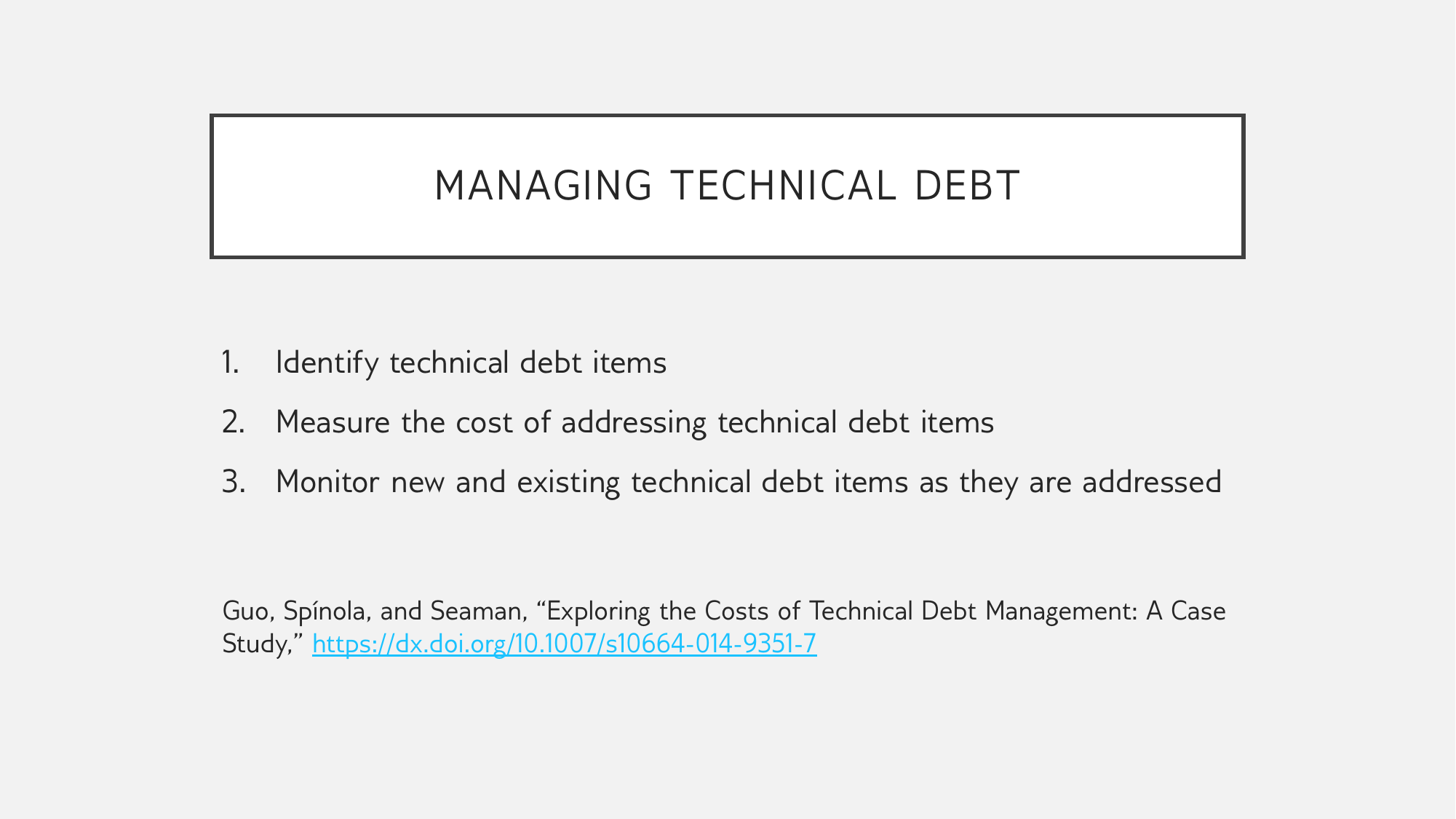

# managing technical debt
Identify technical debt items
Measure the cost of addressing technical debt items
Monitor new and existing technical debt items as they are addressed

Guo, Spínola, and Seaman, “Exploring the Costs of Technical Debt Management: A Case Study,” https://dx.doi.org/10.1007/s10664-014-9351-7